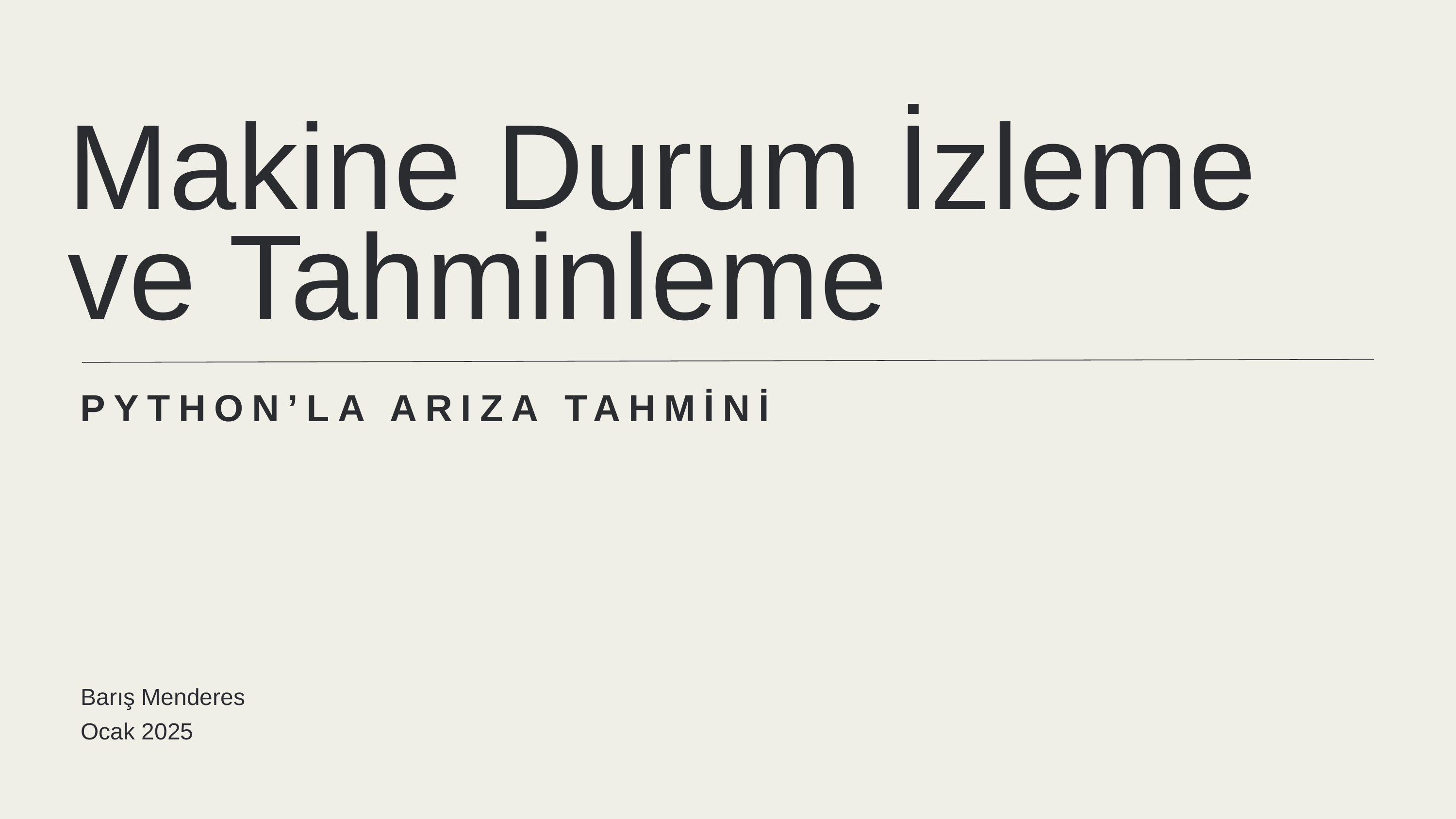

Makine Durum İzleme ve Tahminleme

PYTHON’LA ARIZA TAHMİNİ
Barış Menderes
Ocak 2025